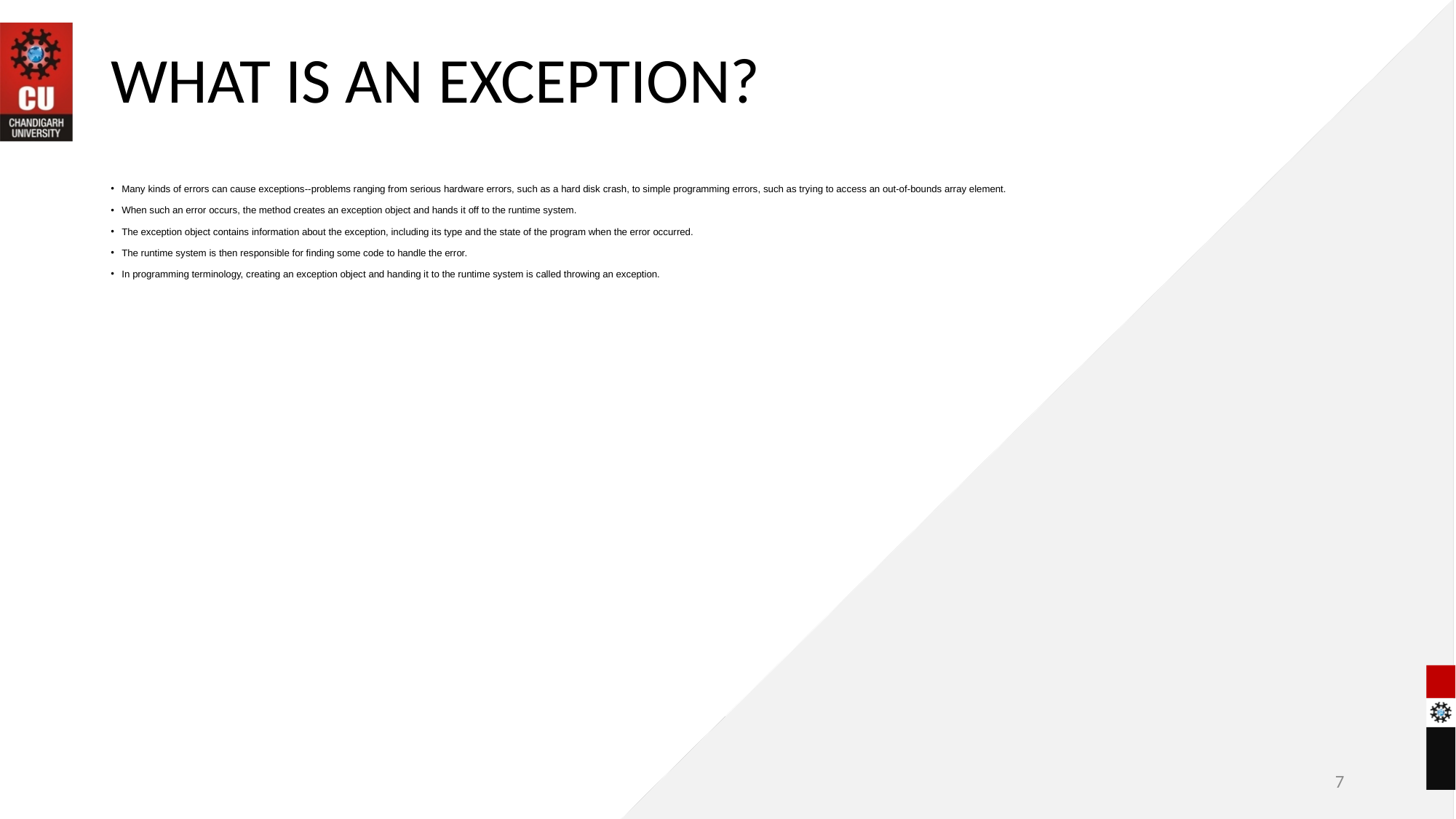

# WHAT IS AN EXCEPTION?
Many kinds of errors can cause exceptions--problems ranging from serious hardware errors, such as a hard disk crash, to simple programming errors, such as trying to access an out-of-bounds array element.
When such an error occurs, the method creates an exception object and hands it off to the runtime system.
The exception object contains information about the exception, including its type and the state of the program when the error occurred.
The runtime system is then responsible for finding some code to handle the error.
In programming terminology, creating an exception object and handing it to the runtime system is called throwing an exception.

7